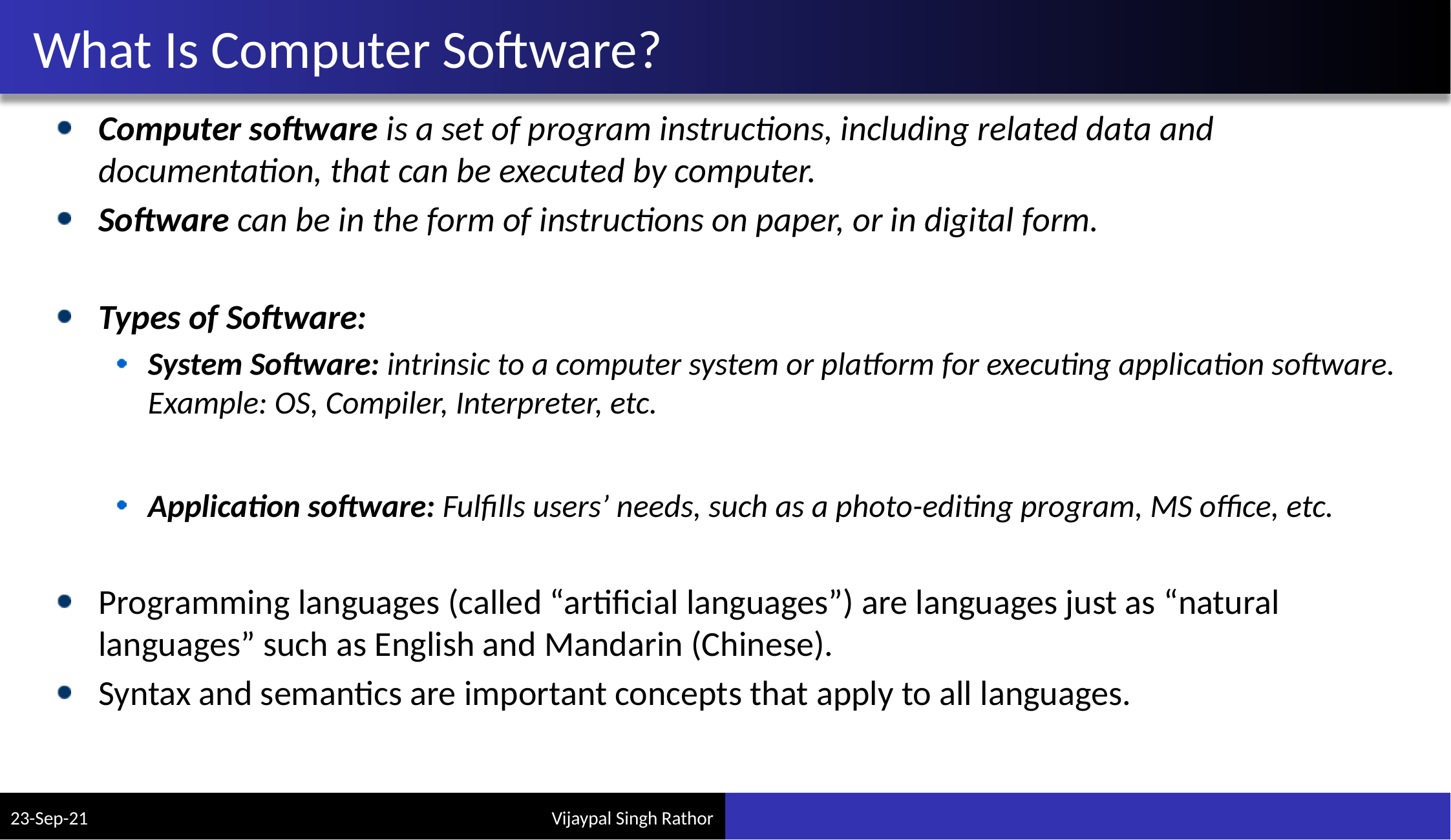

# What Is Computer Software?
Computer software is a set of program instructions, including related data and documentation, that can be executed by computer.
Software can be in the form of instructions on paper, or in digital form.

Types of Software:
System Software: intrinsic to a computer system or platform for executing application software. Example: OS, Compiler, Interpreter, etc.

Application software: Fulfills users’ needs, such as a photo-editing program, MS office, etc.

Programming languages (called “artificial languages”) are languages just as “natural languages” such as English and Mandarin (Chinese).
Syntax and semantics are important concepts that apply to all languages.

23-Sep-21